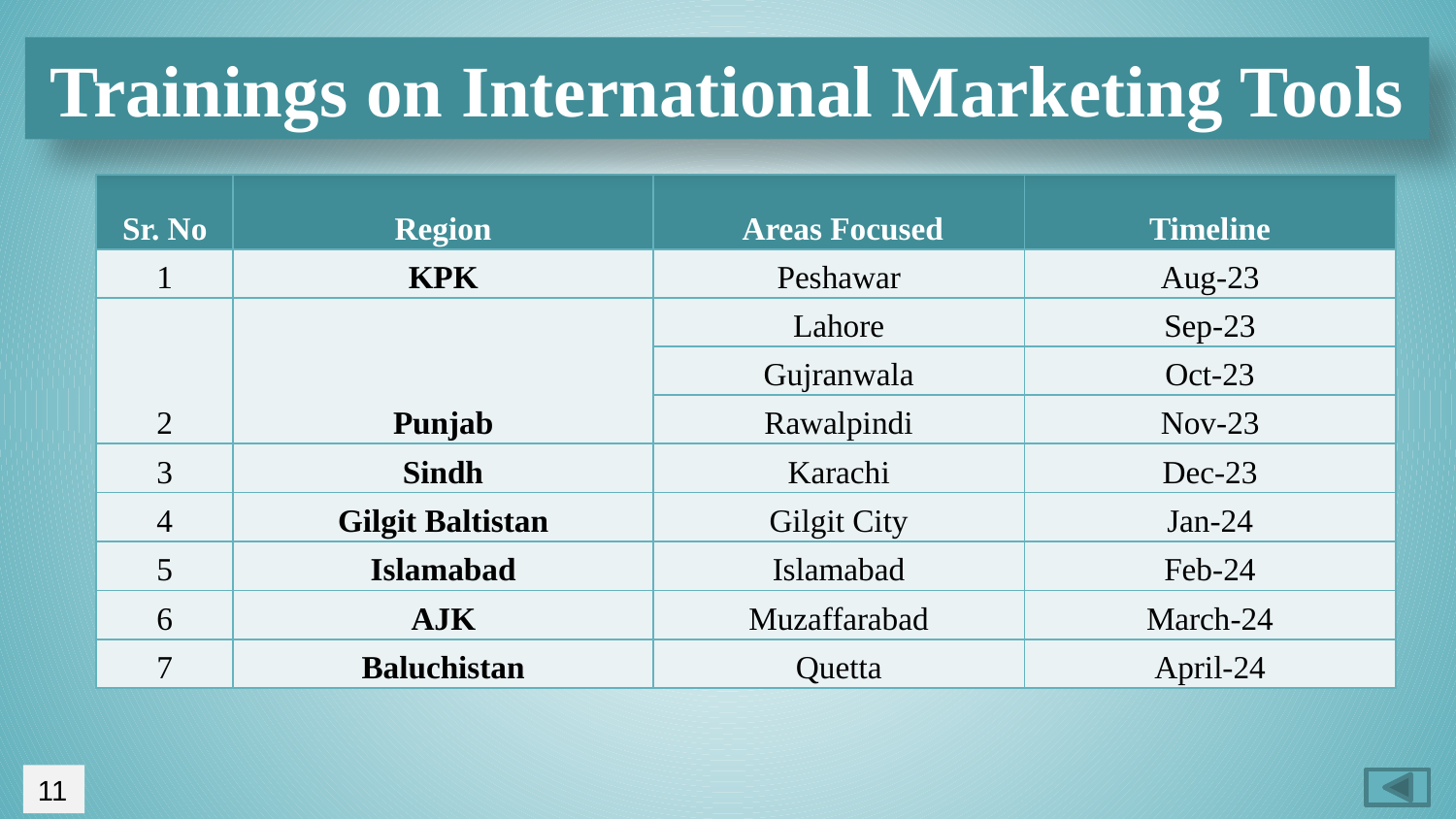

Trainings on International Marketing Tools
| Sr. No | Region | Areas Focused | Timeline |
| --- | --- | --- | --- |
| 1 | KPK | Peshawar | Aug-23 |
| 2 | Punjab | Lahore | Sep-23 |
|  |  | Gujranwala | Oct-23 |
|  |  | Rawalpindi | Nov-23 |
| 3 | Sindh | Karachi | Dec-23 |
| 4 | Gilgit Baltistan | Gilgit City | Jan-24 |
| 5 | Islamabad | Islamabad | Feb-24 |
| 6 | AJK | Muzaffarabad | March-24 |
| 7 | Baluchistan | Quetta | April-24 |
11